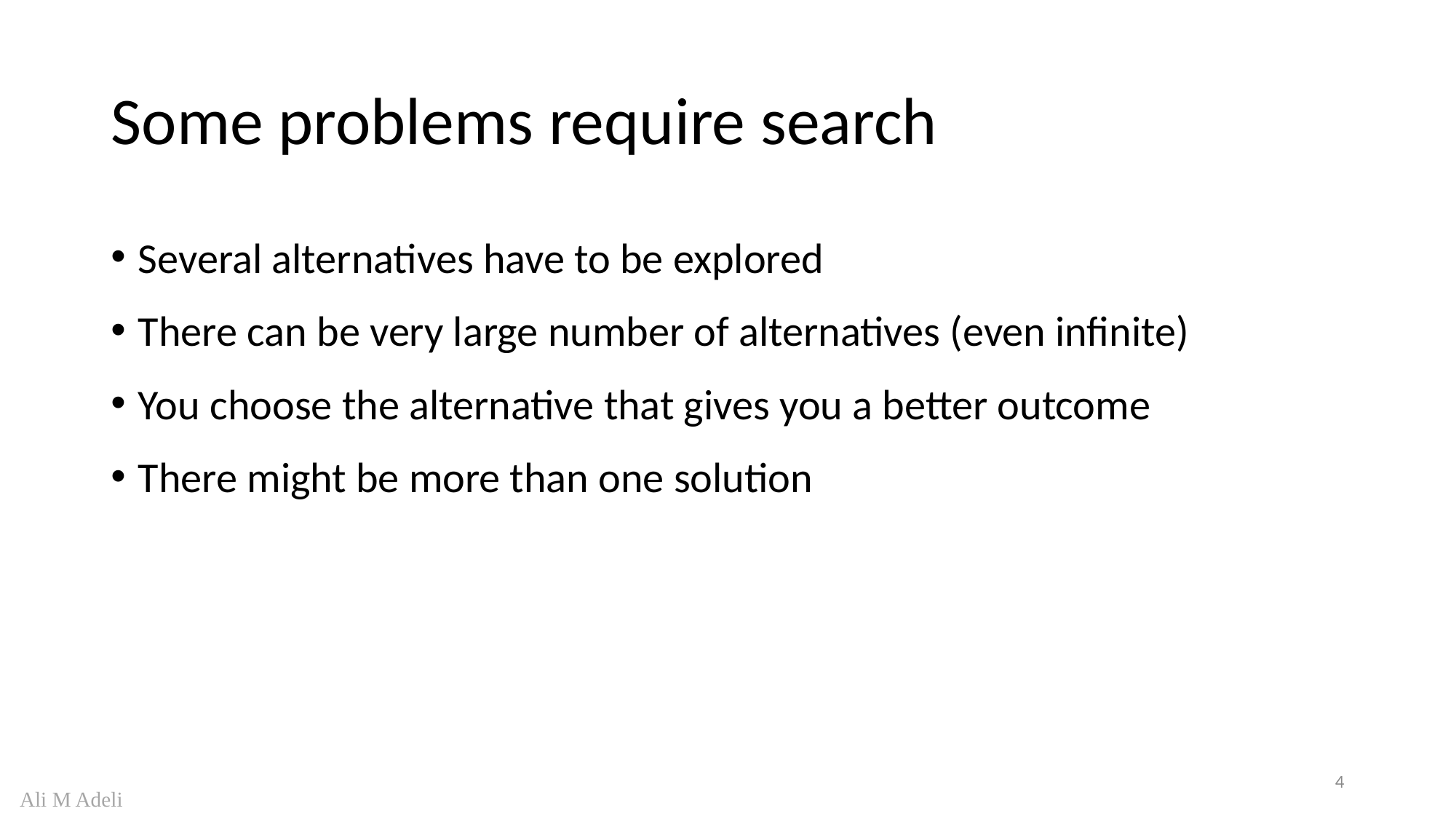

# Some problems require search
Several alternatives have to be explored
There can be very large number of alternatives (even infinite)
You choose the alternative that gives you a better outcome
There might be more than one solution
4